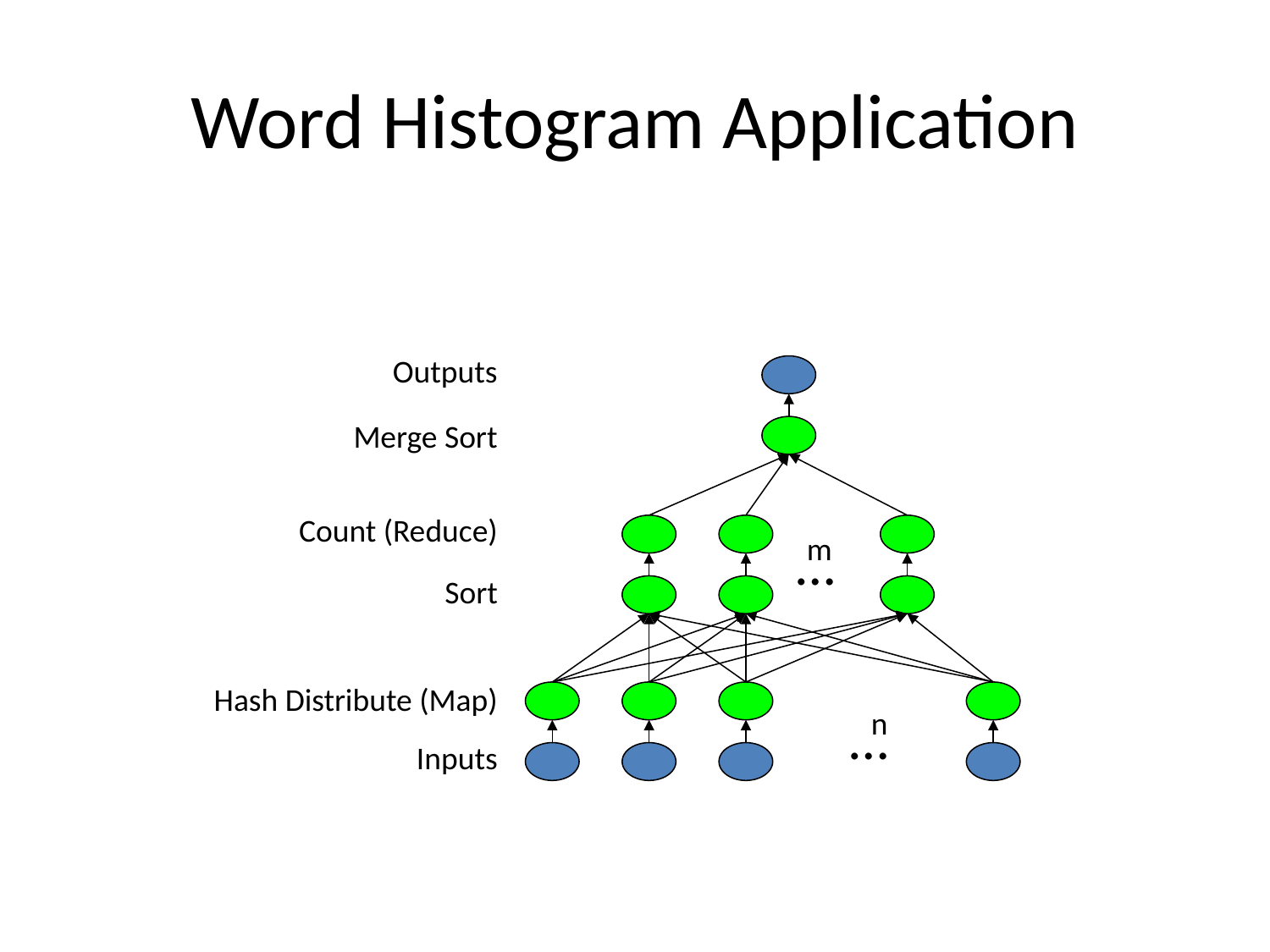

# Word Histogram Application
Outputs

Merge Sort

Count (Reduce)

…
m
Sort

Hash Distribute (Map)

n
…
Inputs